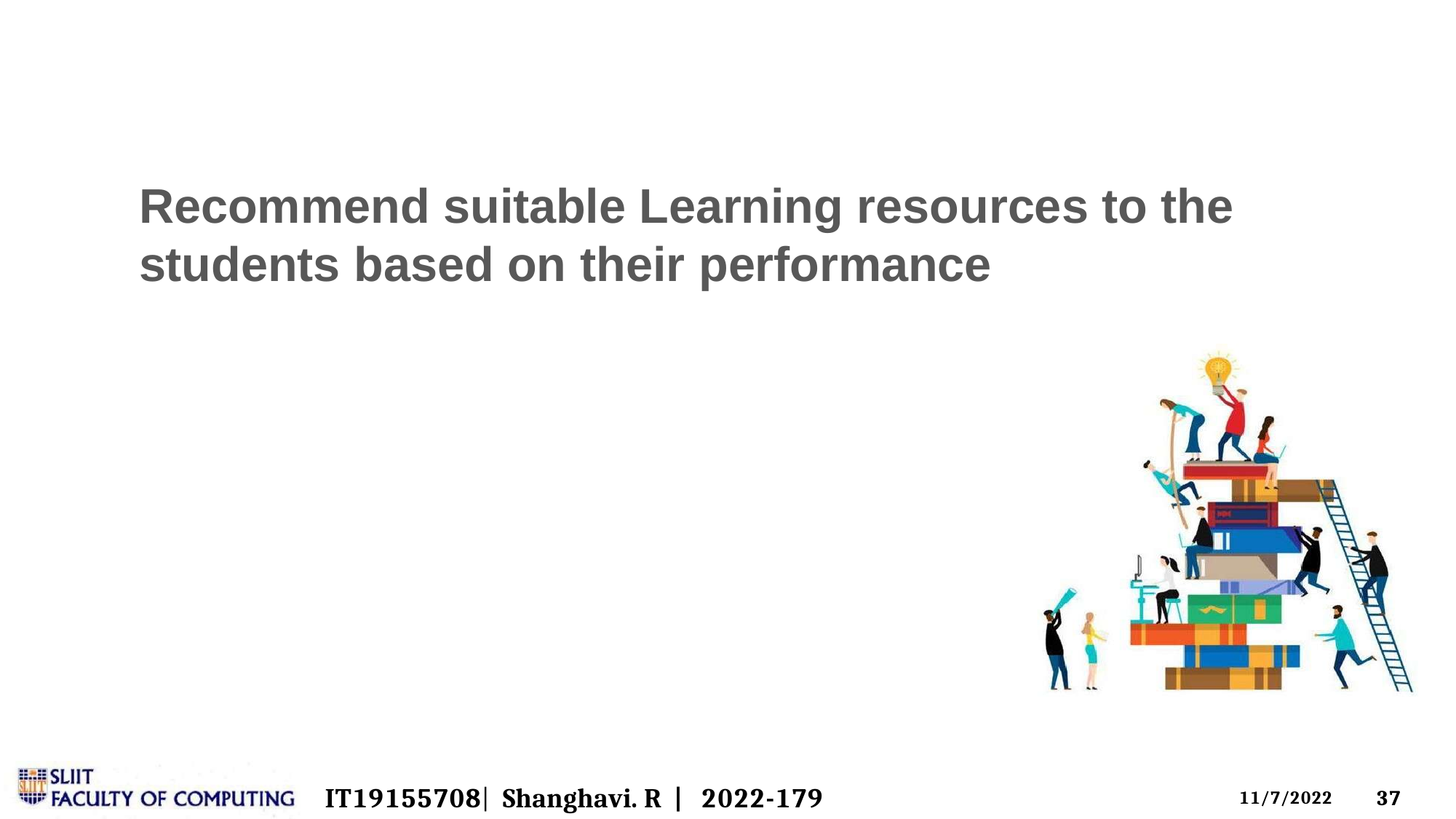

# Recommend suitable Learning resources to the  students based on their performance

IT19155708|  Shanghavi. R  |	2022-179
37
11/7/2022